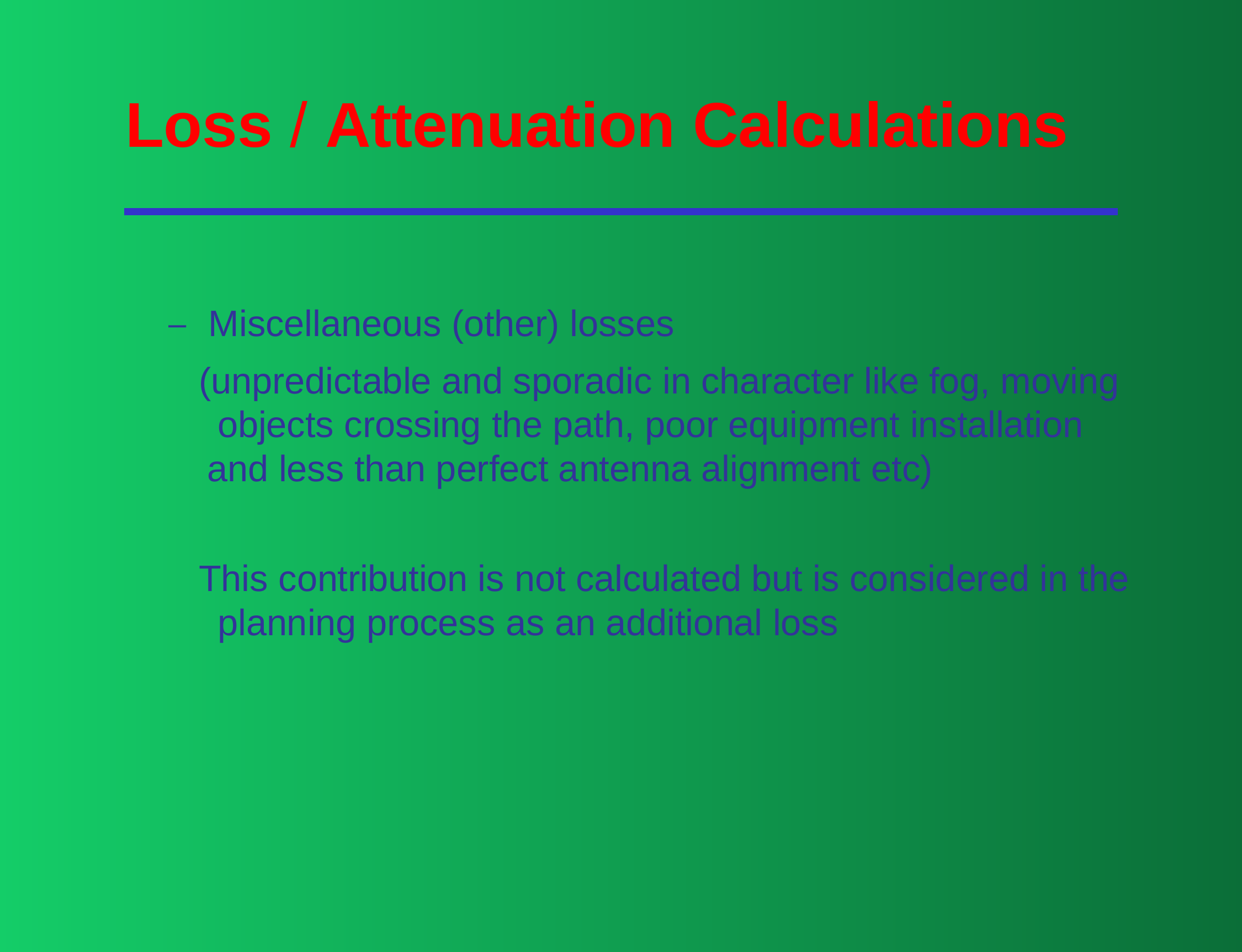

# Loss / Attenuation Calculations

–	Miscellaneous (other) losses
(unpredictable and sporadic in character like fog, moving  objects crossing the path, poor equipment installation  and less than perfect antenna alignment etc)

This contribution is not calculated but is considered in the  planning process as an additional loss
11